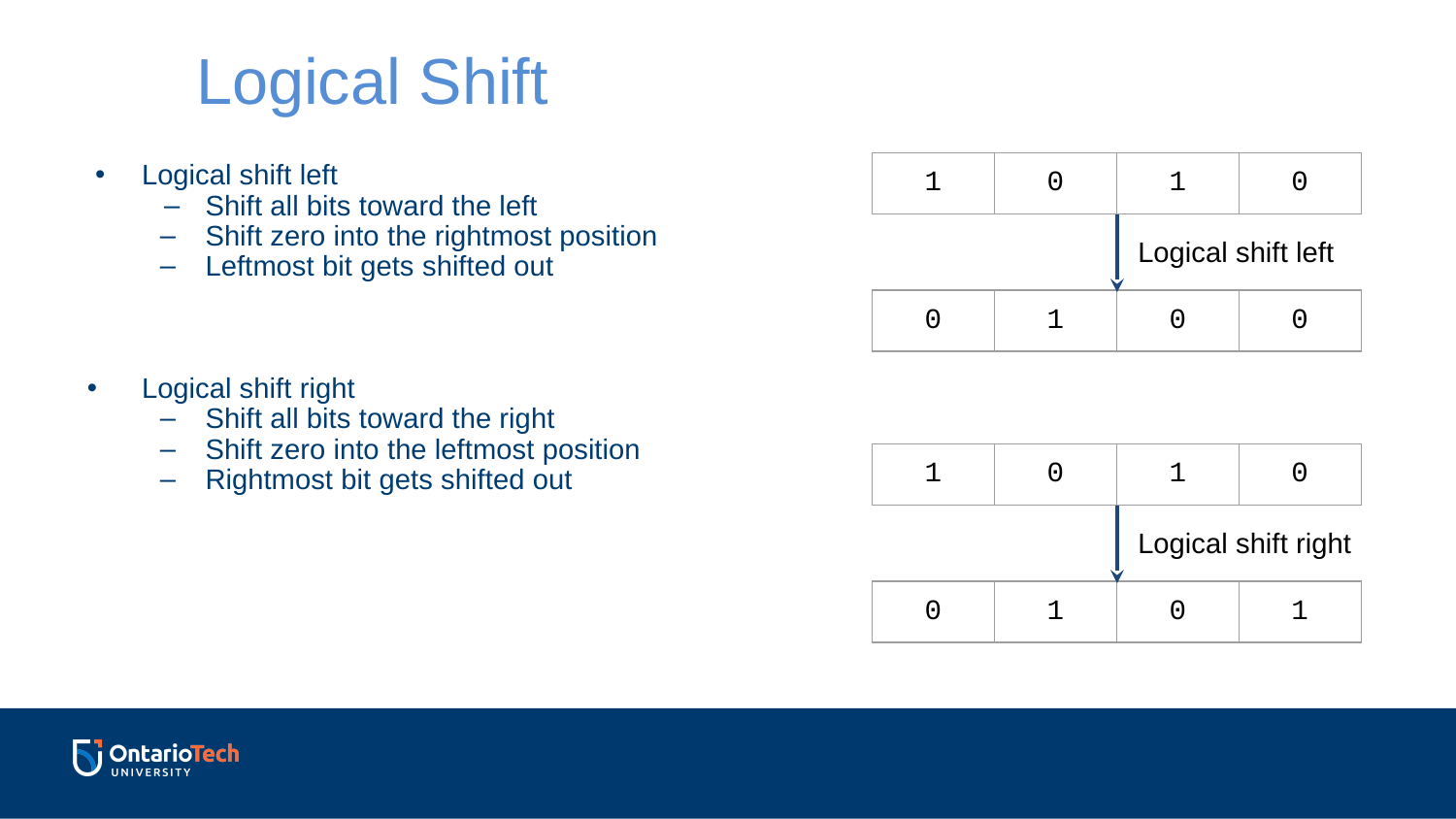

Logical Shift
| 1 | 0 | 1 | 0 |
| --- | --- | --- | --- |
Logical shift left
Shift all bits toward the left
Shift zero into the rightmost position
Leftmost bit gets shifted out

Logical shift right
Shift all bits toward the right
Shift zero into the leftmost position
Rightmost bit gets shifted out

Logical shift left
| 0 | 1 | 0 | 0 |
| --- | --- | --- | --- |
| 1 | 0 | 1 | 0 |
| --- | --- | --- | --- |
Logical shift right
| 0 | 1 | 0 | 1 |
| --- | --- | --- | --- |